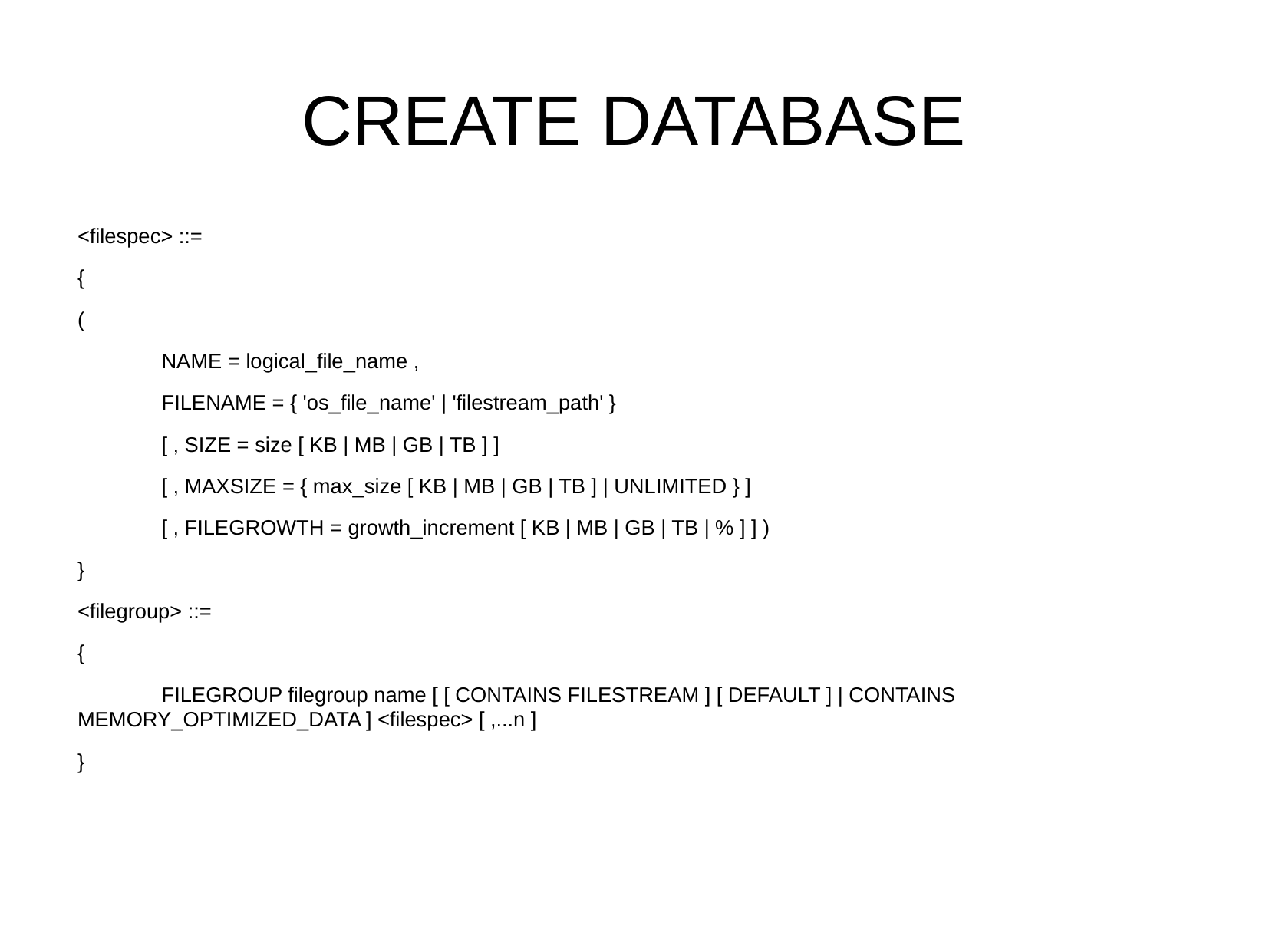

CREATE DATABASE
<filespec> ::=
{
(
	NAME = logical_file_name ,
	FILENAME = { 'os_file_name' | 'filestream_path' }
	[ , SIZE = size [ KB | MB | GB | TB ] ]
	[ , MAXSIZE = { max_size [ KB | MB | GB | TB ] | UNLIMITED } ]
	[ , FILEGROWTH = growth_increment [ KB | MB | GB | TB | % ] ] )
}
<filegroup> ::=
{
	FILEGROUP filegroup name [ [ CONTAINS FILESTREAM ] [ DEFAULT ] | CONTAINS MEMORY_OPTIMIZED_DATA ] <filespec> [ ,...n ]
}